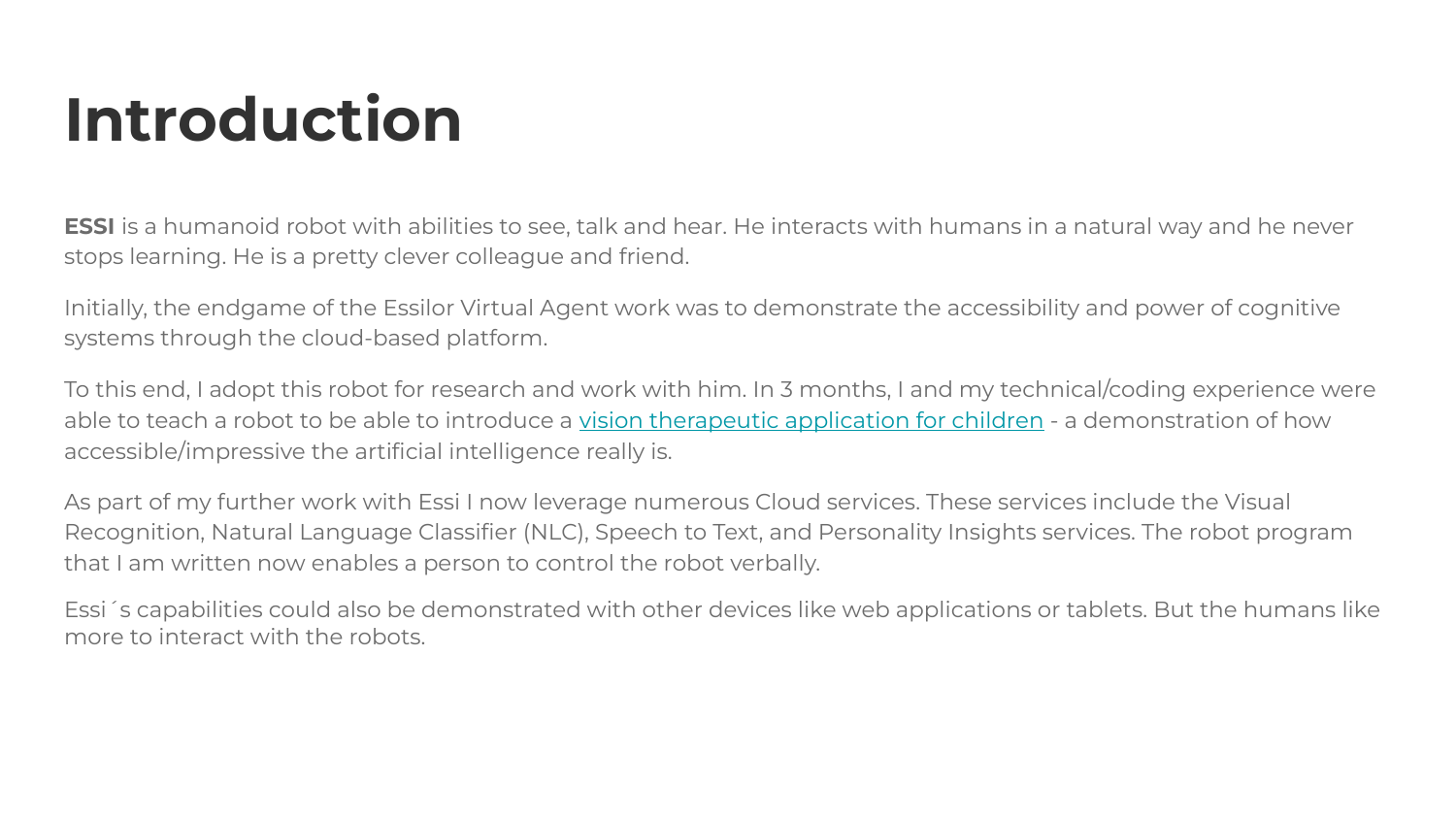

Introduction

ESSI is a humanoid robot with abilities to see, talk and hear. He interacts with humans in a natural way and he never stops learning. He is a pretty clever colleague and friend.
Initially, the endgame of the Essilor Virtual Agent work was to demonstrate the accessibility and power of cognitive systems through the cloud-based platform.
To this end, I adopt this robot for research and work with him. In 3 months, I and my technical/coding experience were able to teach a robot to be able to introduce a vision therapeutic application for children - a demonstration of how accessible/impressive the artificial intelligence really is.
As part of my further work with Essi I now leverage numerous Cloud services. These services include the Visual Recognition, Natural Language Classifier (NLC), Speech to Text, and Personality Insights services. The robot program that I am written now enables a person to control the robot verbally.
Essi´s capabilities could also be demonstrated with other devices like web applications or tablets. But the humans like more to interact with the robots.